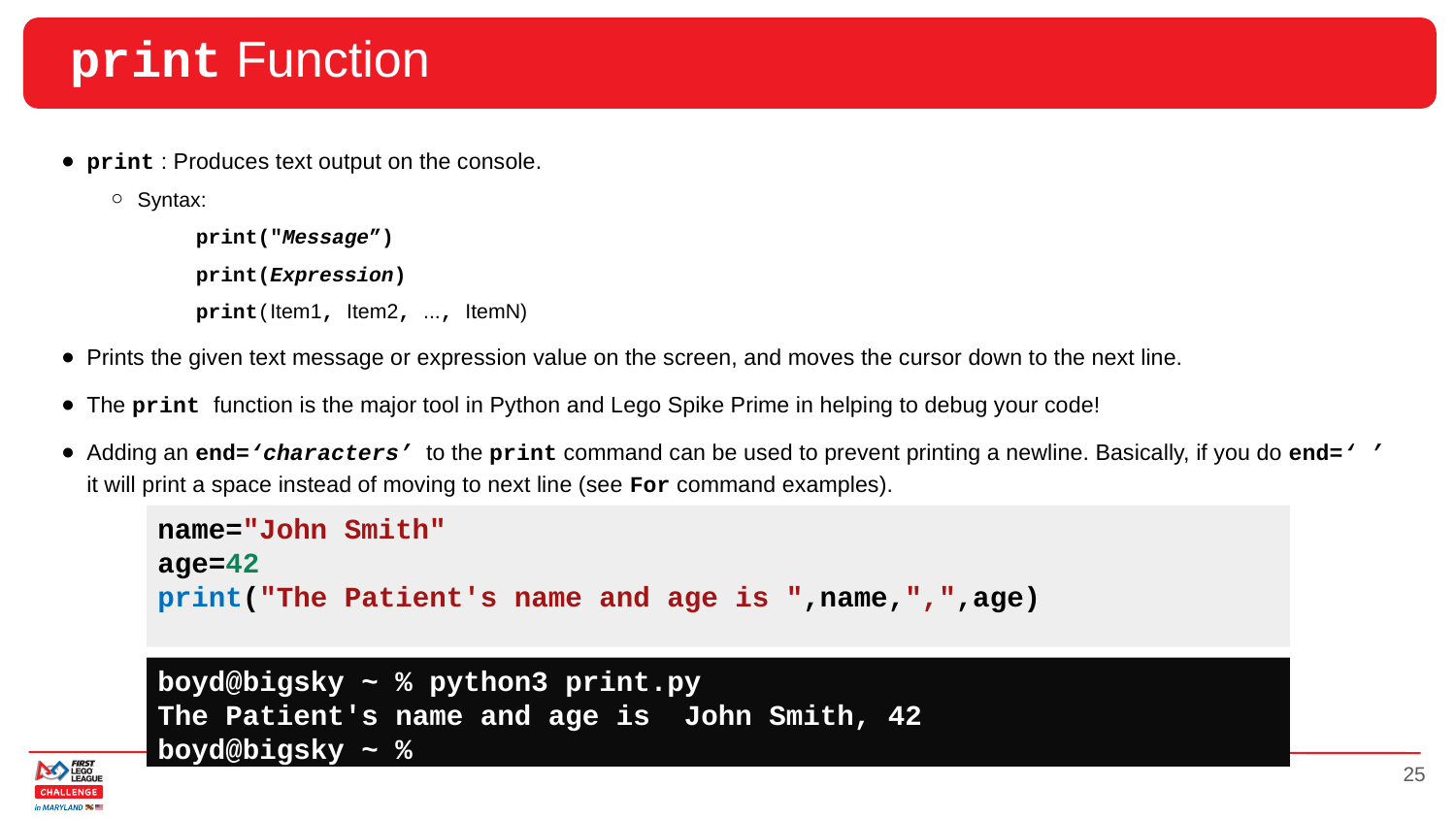

# print Function

print : Produces text output on the console.
Syntax:
print("Message”)
print(Expression)
print(Item1, Item2, ..., ItemN)
Prints the given text message or expression value on the screen, and moves the cursor down to the next line.
The print function is the major tool in Python and Lego Spike Prime in helping to debug your code!
Adding an end=‘characters’ to the print command can be used to prevent printing a newline. Basically, if you do end=‘ ’ it will print a space instead of moving to next line (see For command examples).
name="John Smith"
age=42
print("The Patient's name and age is ",name,",",age)

boyd@bigsky ~ % python3 print.py
The Patient's name and age is  John Smith, 42
boyd@bigsky ~ %
25